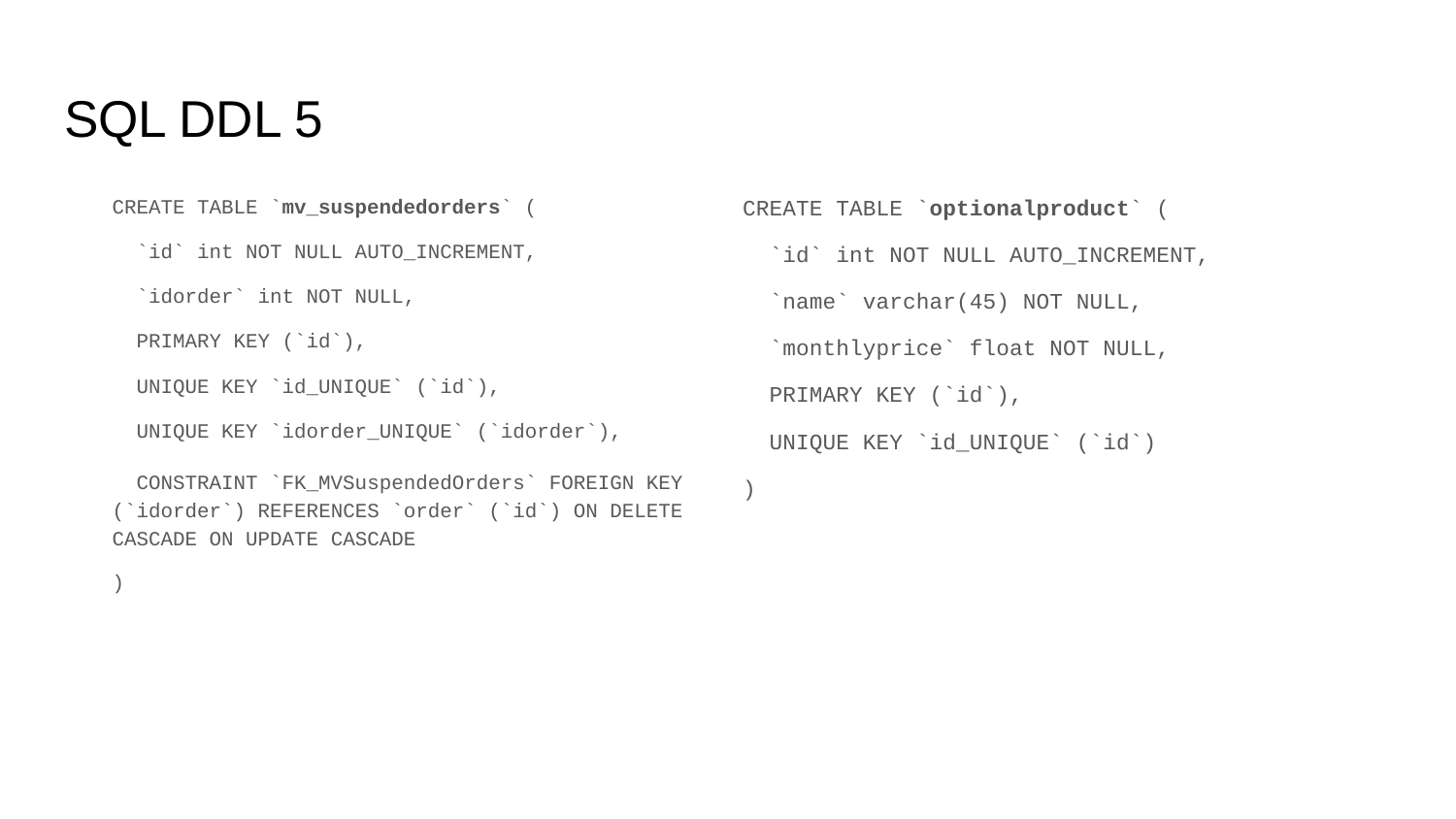

# SQL DDL 5
CREATE TABLE `mv_suspendedorders` (
  `id` int NOT NULL AUTO_INCREMENT,
  `idorder` int NOT NULL,
  PRIMARY KEY (`id`),
  UNIQUE KEY `id_UNIQUE` (`id`),
  UNIQUE KEY `idorder_UNIQUE` (`idorder`),
  CONSTRAINT `FK_MVSuspendedOrders` FOREIGN KEY (`idorder`) REFERENCES `order` (`id`) ON DELETE CASCADE ON UPDATE CASCADE
)
CREATE TABLE `optionalproduct` (
  `id` int NOT NULL AUTO_INCREMENT,
  `name` varchar(45) NOT NULL,
  `monthlyprice` float NOT NULL,
  PRIMARY KEY (`id`),
  UNIQUE KEY `id_UNIQUE` (`id`)
)